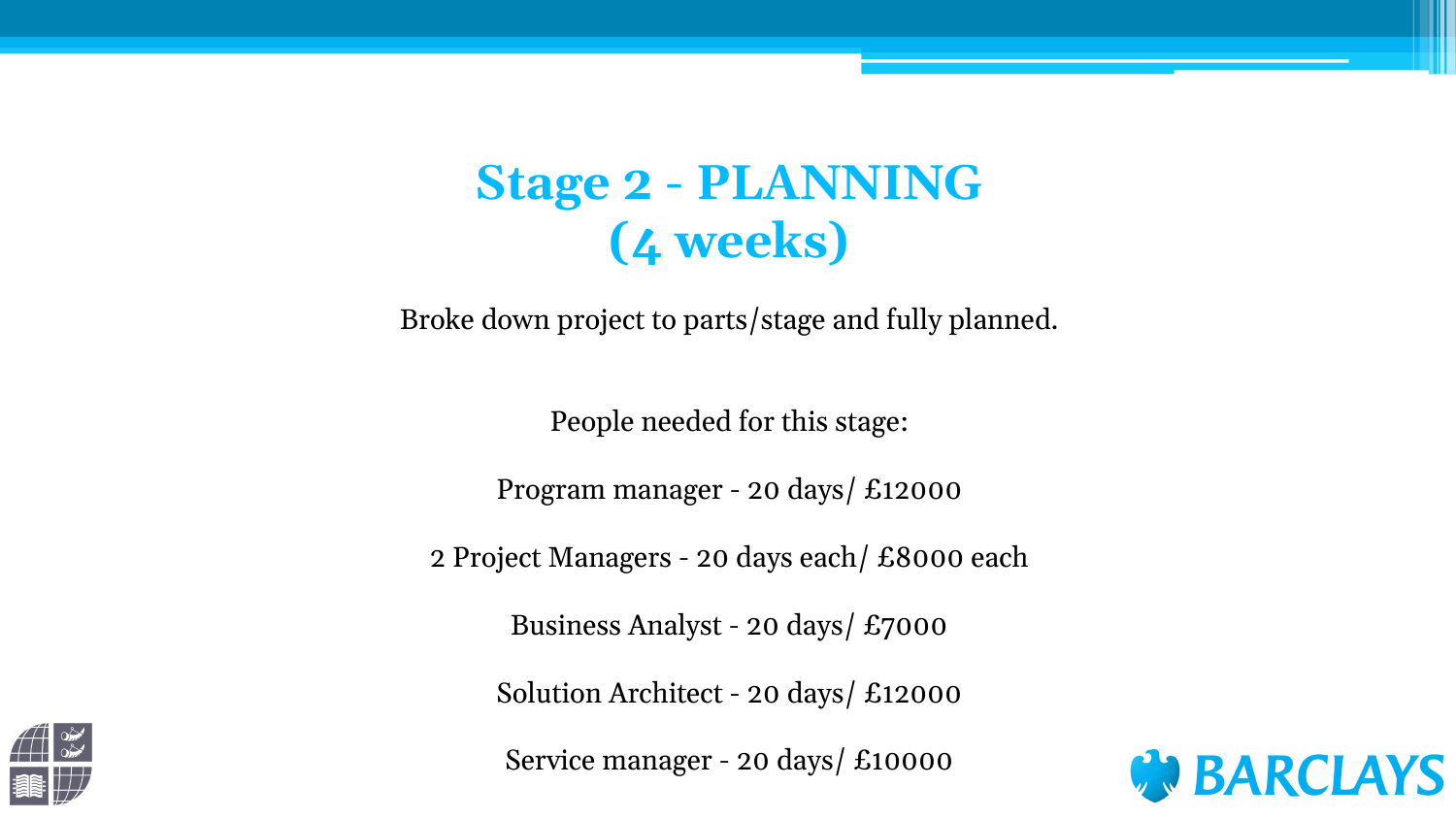

Stage 2 - PLANNING
(4 weeks)

Broke down project to parts/stage and fully planned.

People needed for this stage:

Program manager - 20 days/ £12000

2 Project Managers - 20 days each/ £8000 each

Business Analyst - 20 days/ £7000

Solution Architect - 20 days/ £12000

Service manager - 20 days/ £10000